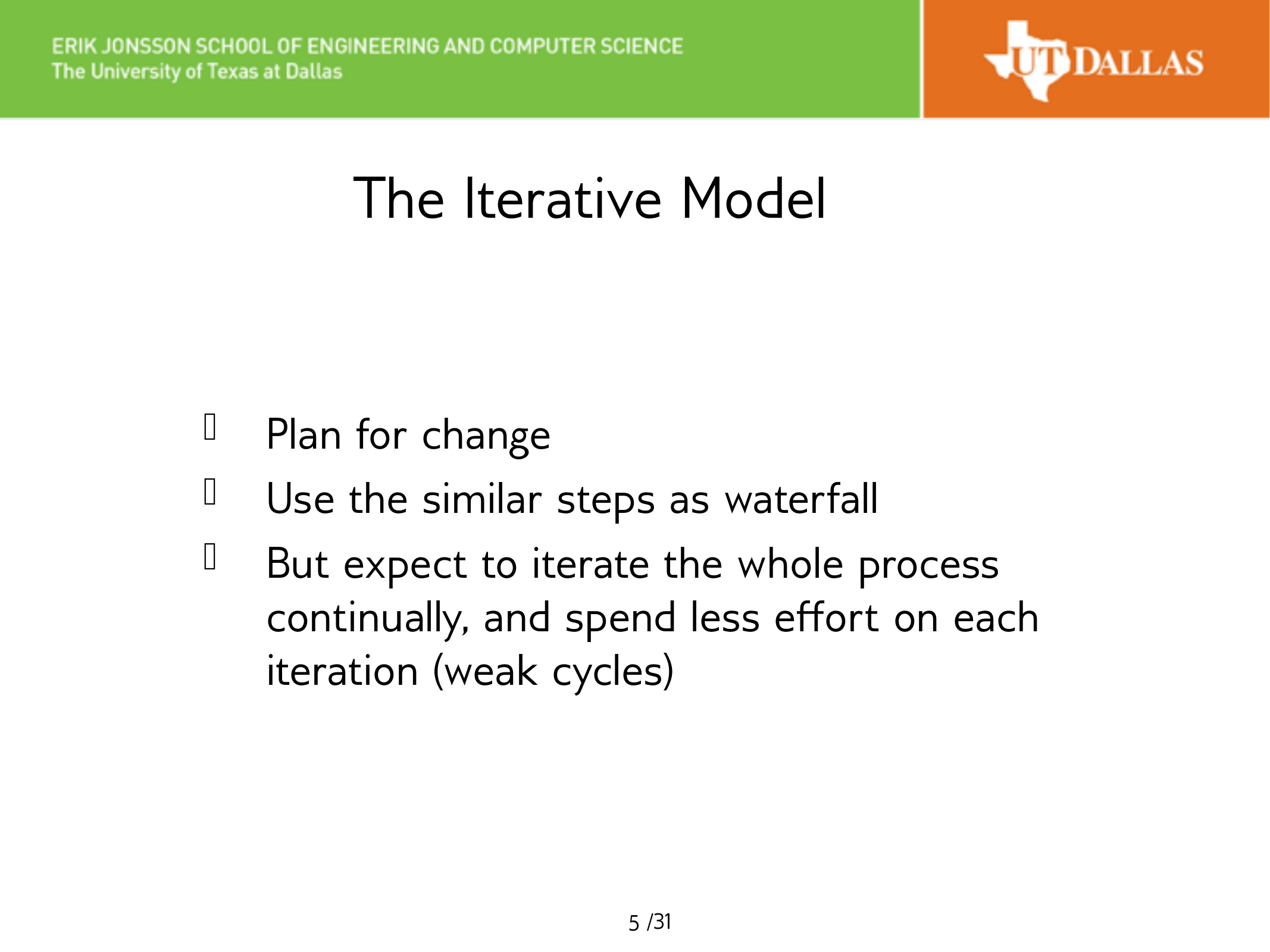

# The Iterative Model
Plan for change
Use the similar steps as waterfall
But expect to iterate the whole process continually, and spend less effort on each iteration (weak cycles)
5